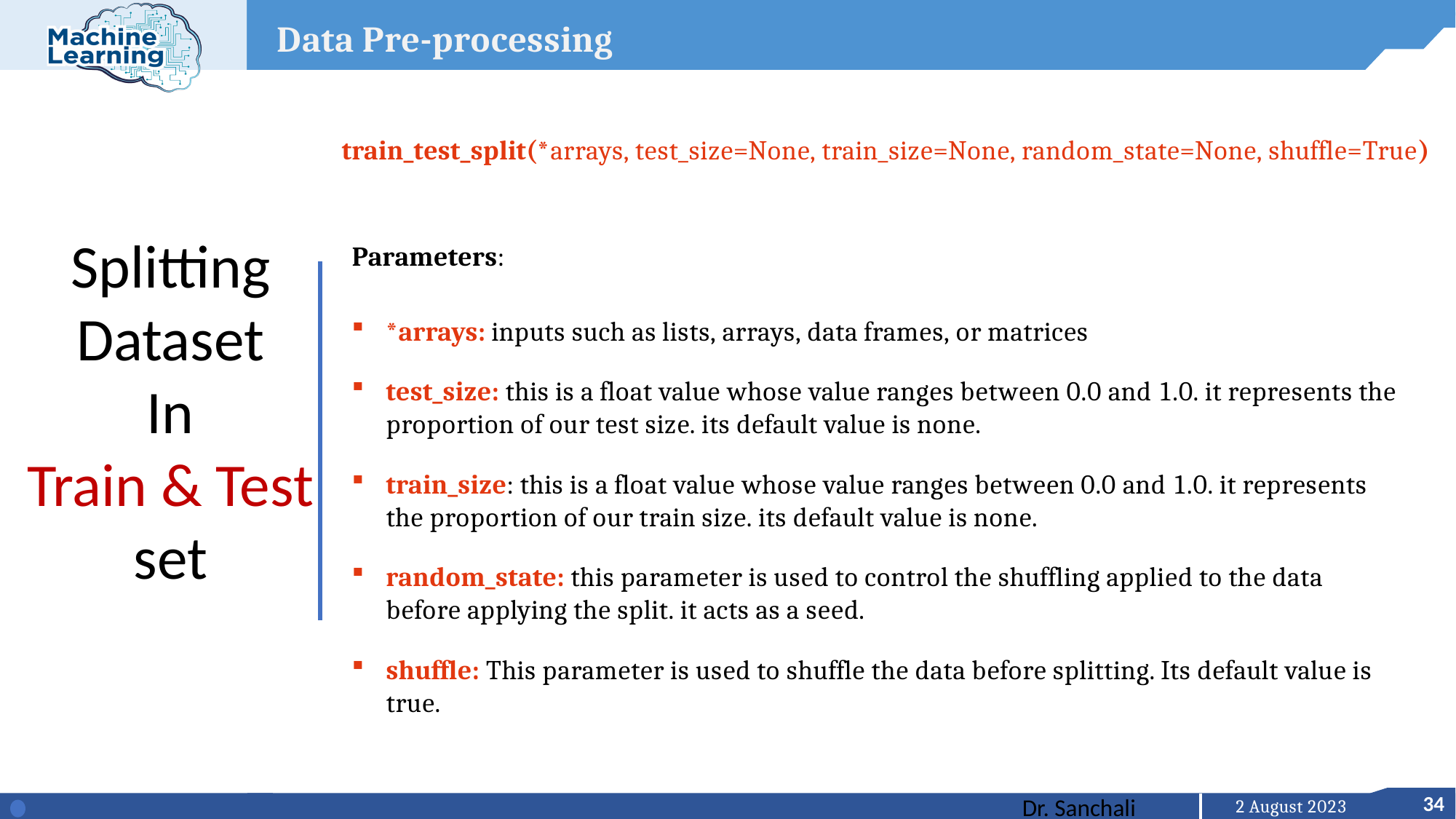

Data Pre-processing
Splitting Dataset
In
Train & Test set
train_test_split(*arrays, test_size=None, train_size=None, random_state=None, shuffle=True)
Parameters:

*arrays: inputs such as lists, arrays, data frames, or matrices
test_size: this is a float value whose value ranges between 0.0 and 1.0. it represents the proportion of our test size. its default value is none.
train_size: this is a float value whose value ranges between 0.0 and 1.0. it represents the proportion of our train size. its default value is none.
random_state: this parameter is used to control the shuffling applied to the data before applying the split. it acts as a seed.
shuffle: This parameter is used to shuffle the data before splitting. Its default value is true.